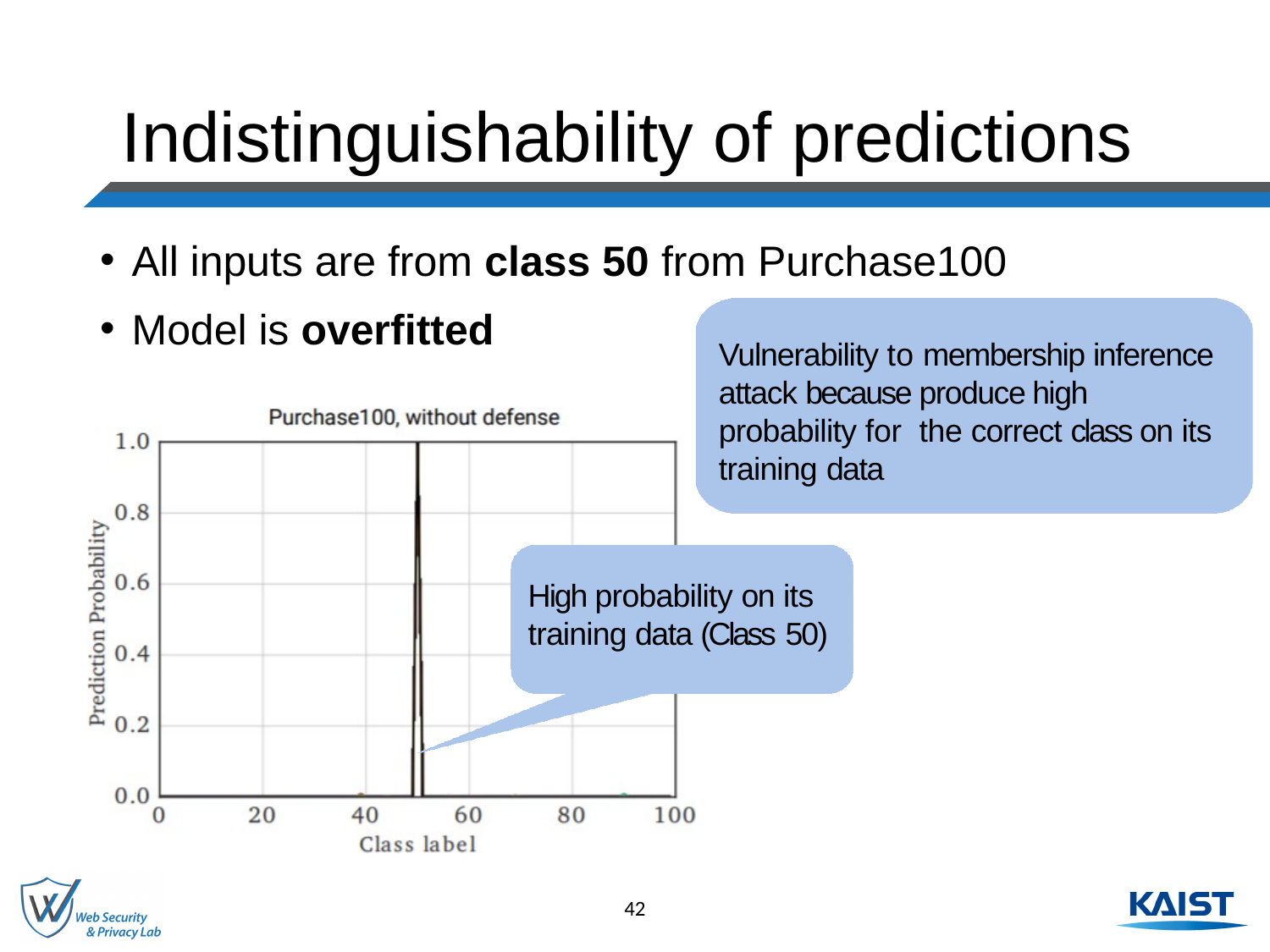

# Indistinguishability of predictions
All inputs are from class 50 from Purchase100
Model is overfitted

Vulnerability to membership inference  attack because produce high probability for  the correct class on its training data

High probability on its
training data (Class 50)
42